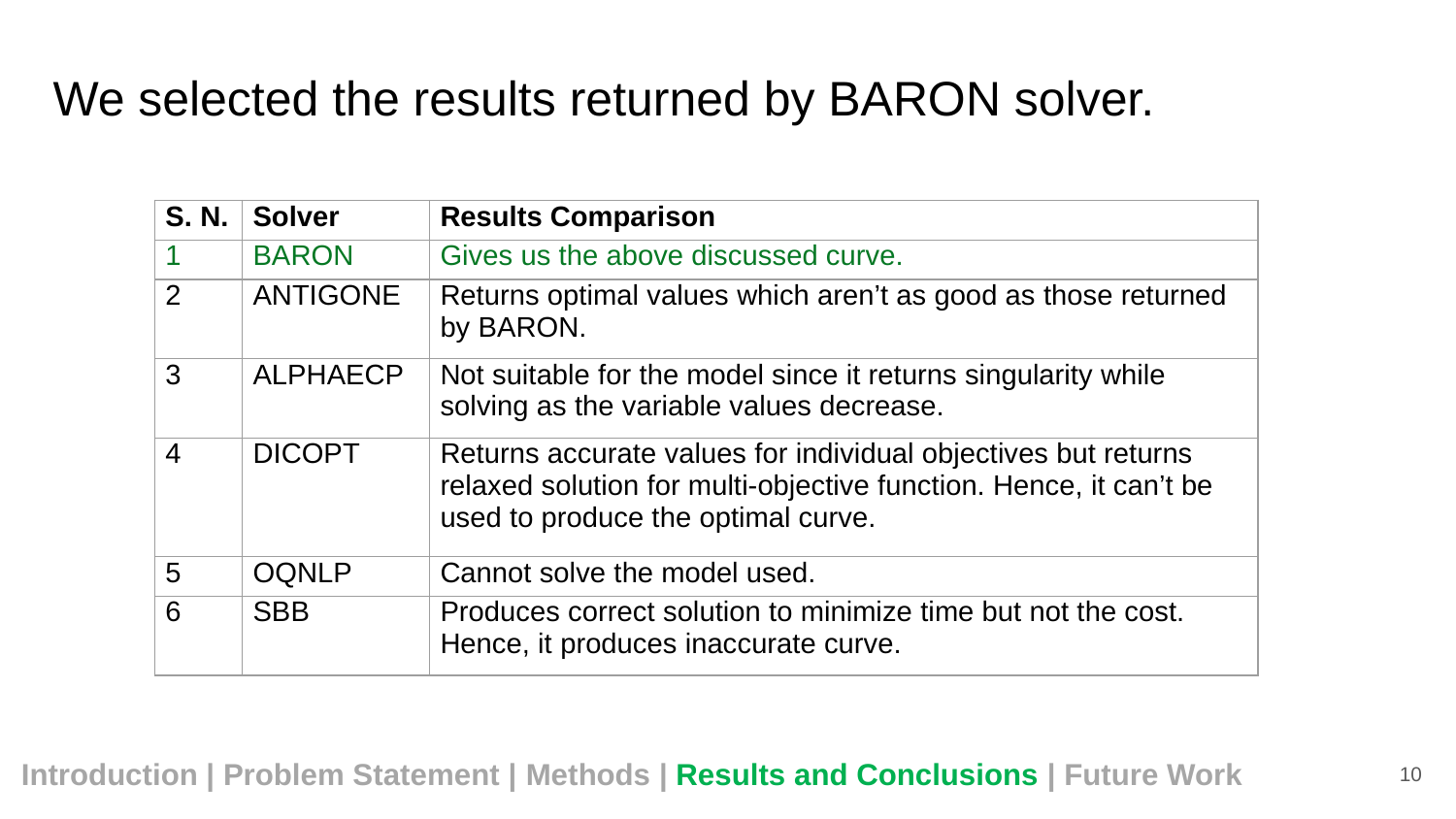

# We selected the results returned by BARON solver.
| S. N. | Solver | Results Comparison |
| --- | --- | --- |
| 1 | BARON | Gives us the above discussed curve. |
| 2 | ANTIGONE | Returns optimal values which aren’t as good as those returned by BARON. |
| 3 | ALPHAECP | Not suitable for the model since it returns singularity while solving as the variable values decrease. |
| 4 | DICOPT | Returns accurate values for individual objectives but returns relaxed solution for multi-objective function. Hence, it can’t be used to produce the optimal curve. |
| 5 | OQNLP | Cannot solve the model used. |
| 6 | SBB | Produces correct solution to minimize time but not the cost. Hence, it produces inaccurate curve. |
10
Introduction | Problem Statement | Methods | Results and Conclusions | Future Work